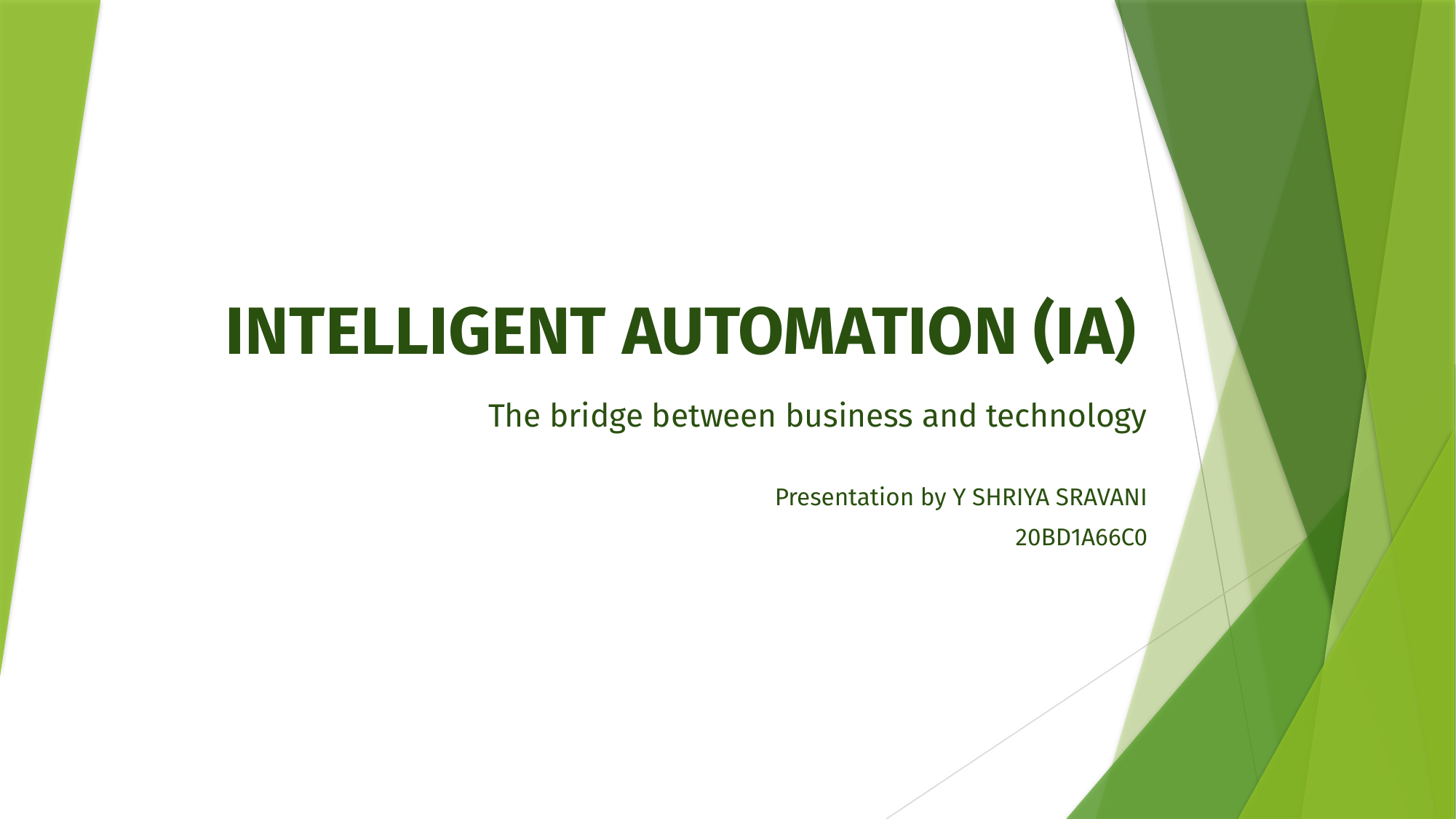

# INTELLIGENT AUTOMATION (IA)
The bridge between business and technology

Presentation by Y SHRIYA SRAVANI
20BD1A66C0